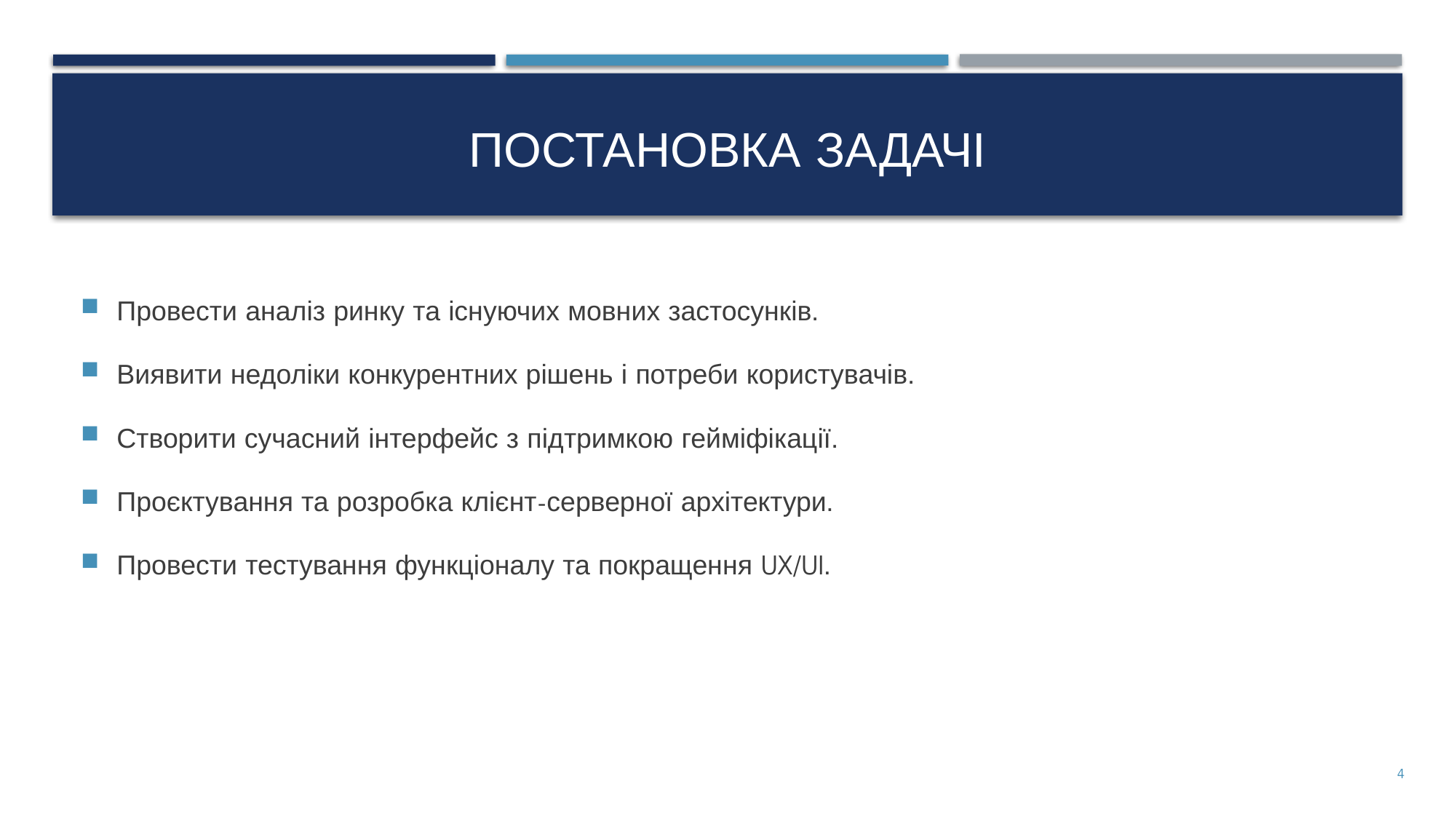

# Постановка задачі
Провести аналіз ринку та існуючих мовних застосунків.
Виявити недоліки конкурентних рішень і потреби користувачів.
Створити сучасний інтерфейс з підтримкою гейміфікації.
Проєктування та розробка клієнт-серверної архітектури.
Провести тестування функціоналу та покращення UX/UI.

4